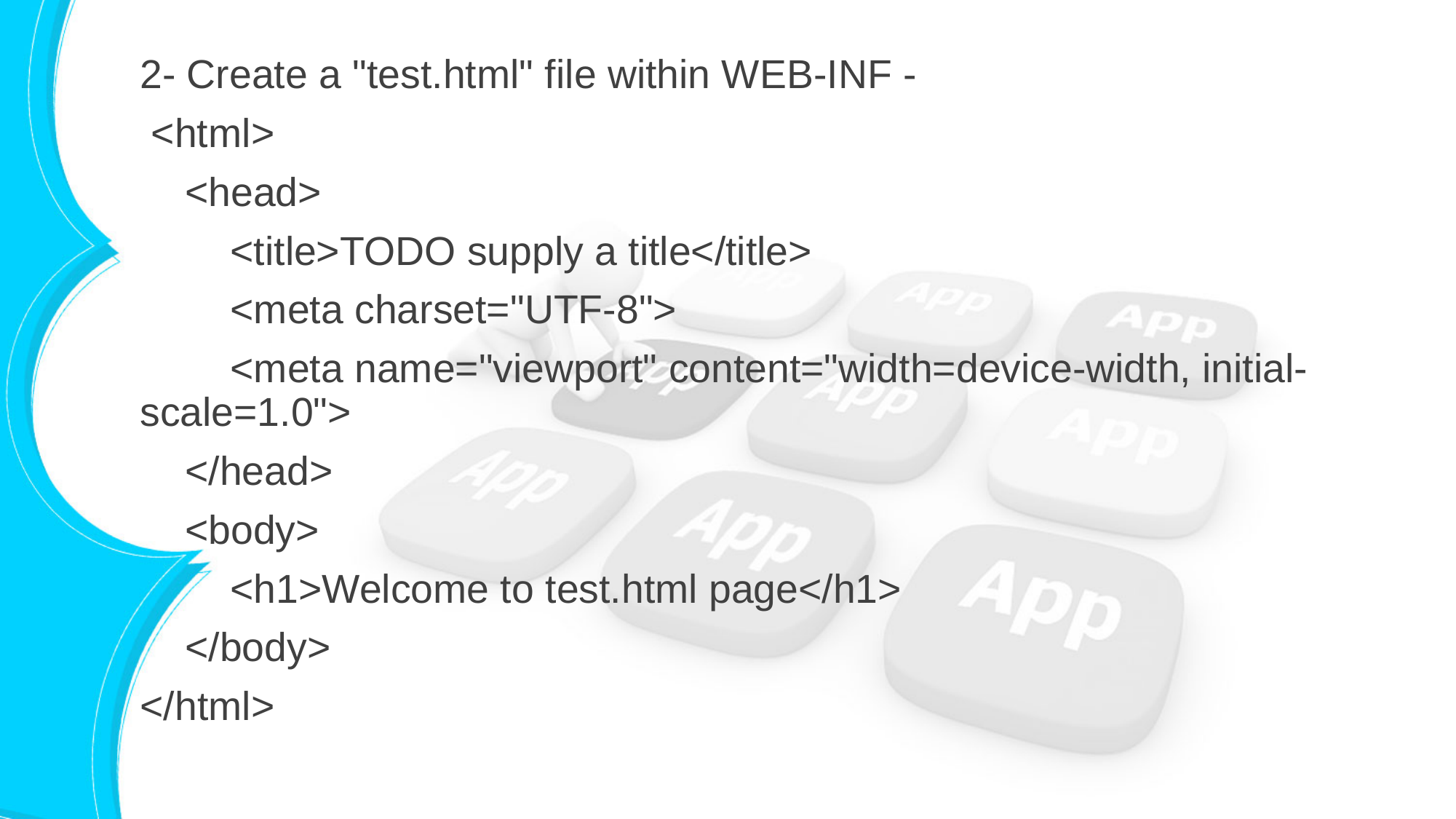

2- Create a "test.html" file within WEB-INF -
 <html>
    <head>
        <title>TODO supply a title</title>
        <meta charset="UTF-8">
        <meta name="viewport" content="width=device-width, initial-scale=1.0">
    </head>
    <body>
        <h1>Welcome to test.html page</h1>
    </body>
</html>